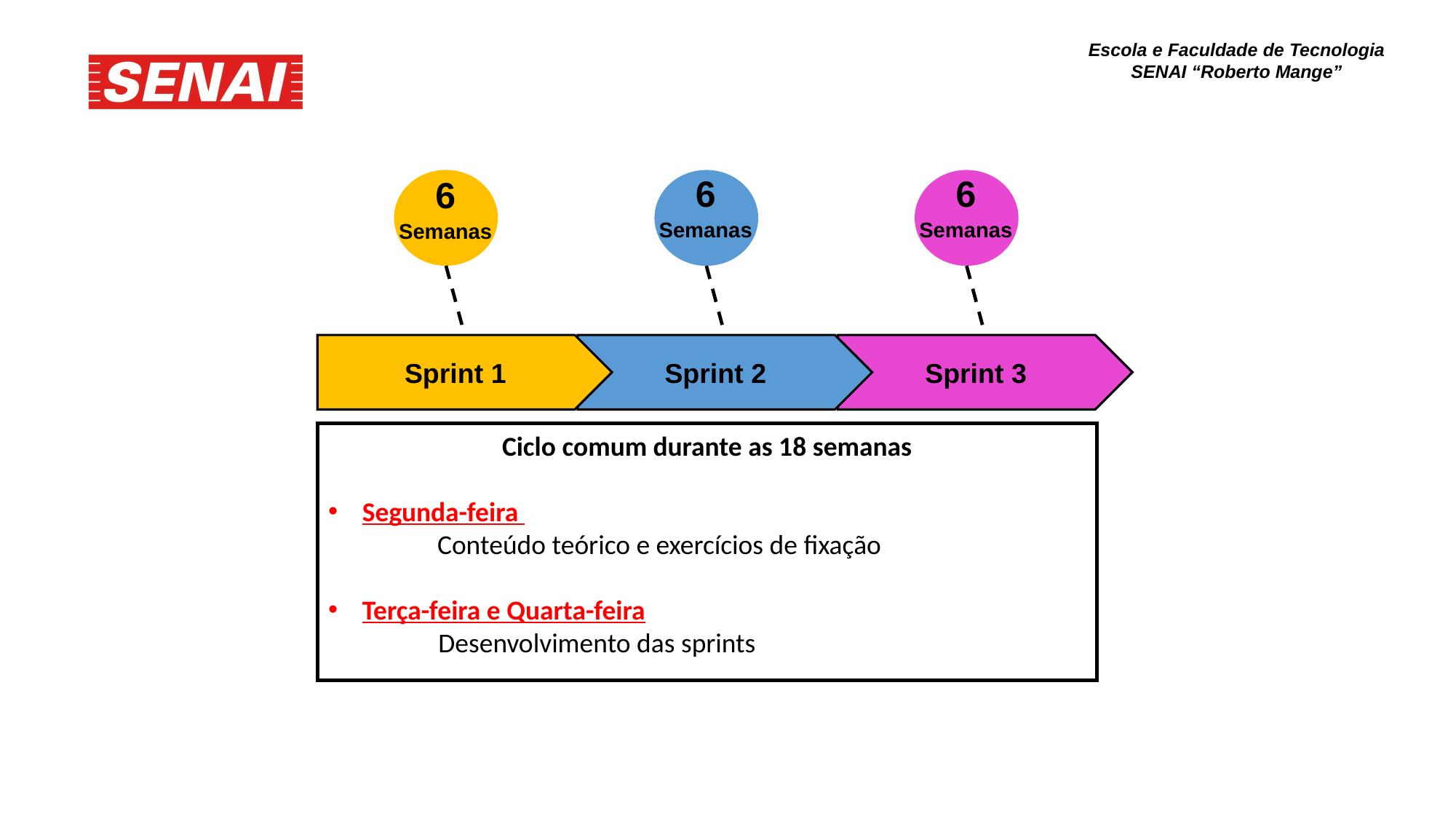

6
Semanas

6
Semanas

6
Semanas
Sprint 1
Sprint 2
Sprint 3
Ciclo comum durante as 18 semanas

Segunda-feira
	Conteúdo teórico e exercícios de fixação

Terça-feira e Quarta-feira
         Desenvolvimento das sprints